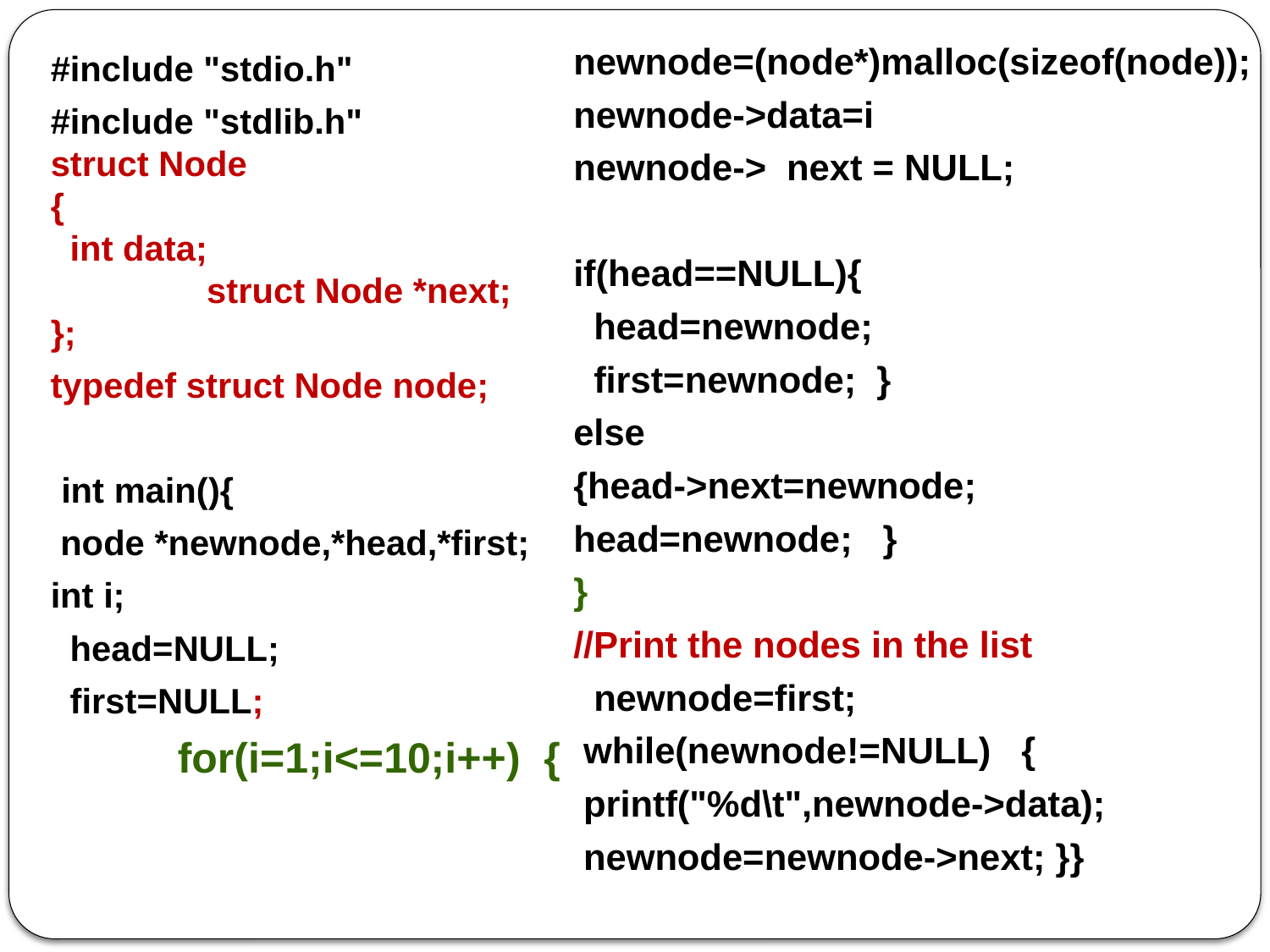

#include "stdio.h"
	#include "stdlib.h"
	struct Node
	{
 	  int data;
    	   struct Node *next;
	};
	typedef struct Node node;

     int main(){
 	 node *newnode,*head,*first;
  	int i;
  	  head=NULL;
	  first=NULL;
    	for(i=1;i<=10;i++)  {

newnode=(node*)malloc(sizeof(node));
newnode->data=i
newnode->  next = NULL;

if(head==NULL){
  head=newnode;
  first=newnode;  }
else
{head->next=newnode;
head=newnode;   }
}
//Print the nodes in the list
  newnode=first;
 while(newnode!=NULL)   {
 printf("%d\t",newnode->data);
 newnode=newnode->next; }}